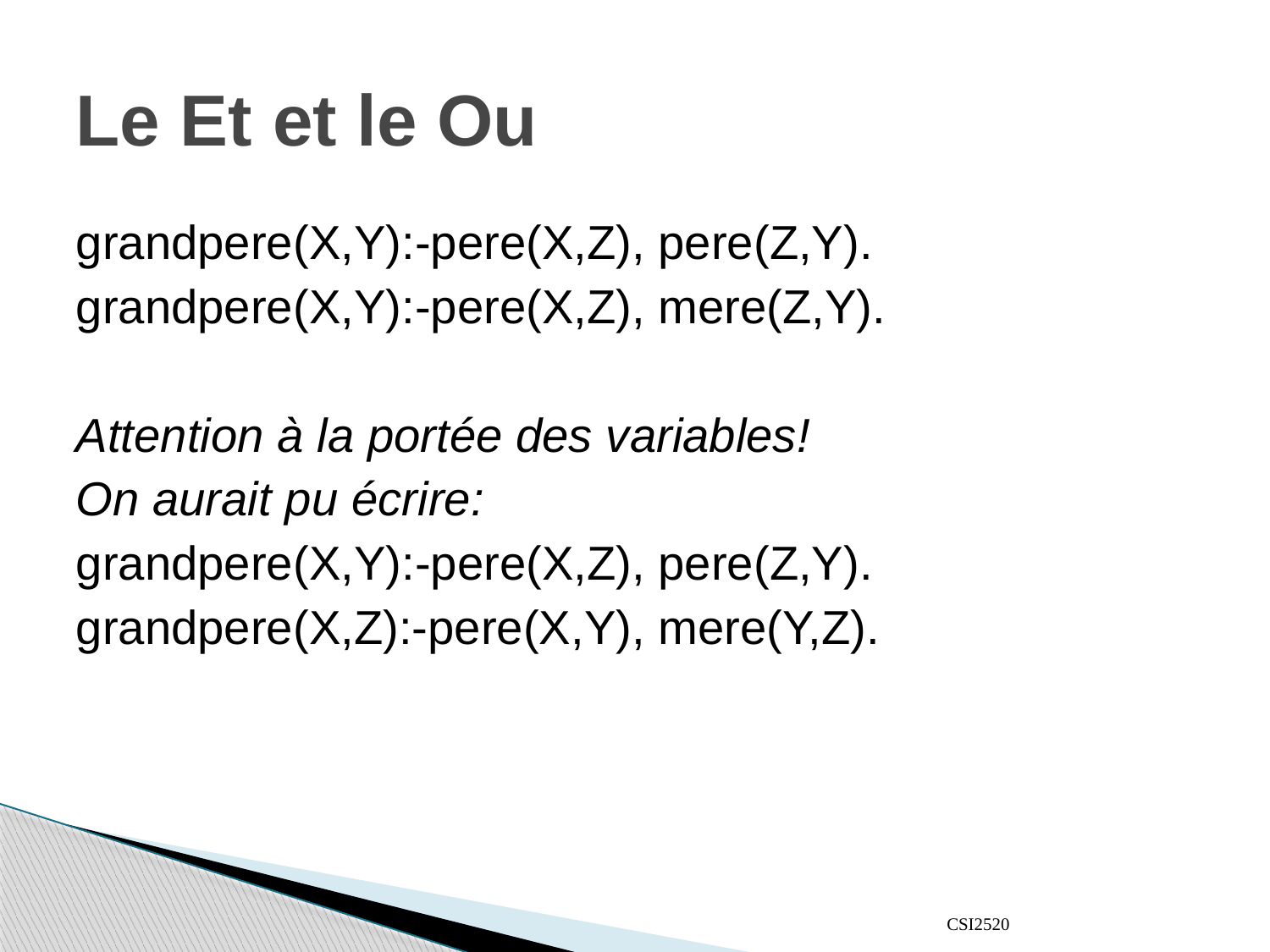

# Le Et et le Ou
grandpere(X,Y):-pere(X,Z), pere(Z,Y).
grandpere(X,Y):-pere(X,Z), mere(Z,Y).

Attention à la portée des variables!
On aurait pu écrire:
grandpere(X,Y):-pere(X,Z), pere(Z,Y).
grandpere(X,Z):-pere(X,Y), mere(Y,Z).

CSI2520